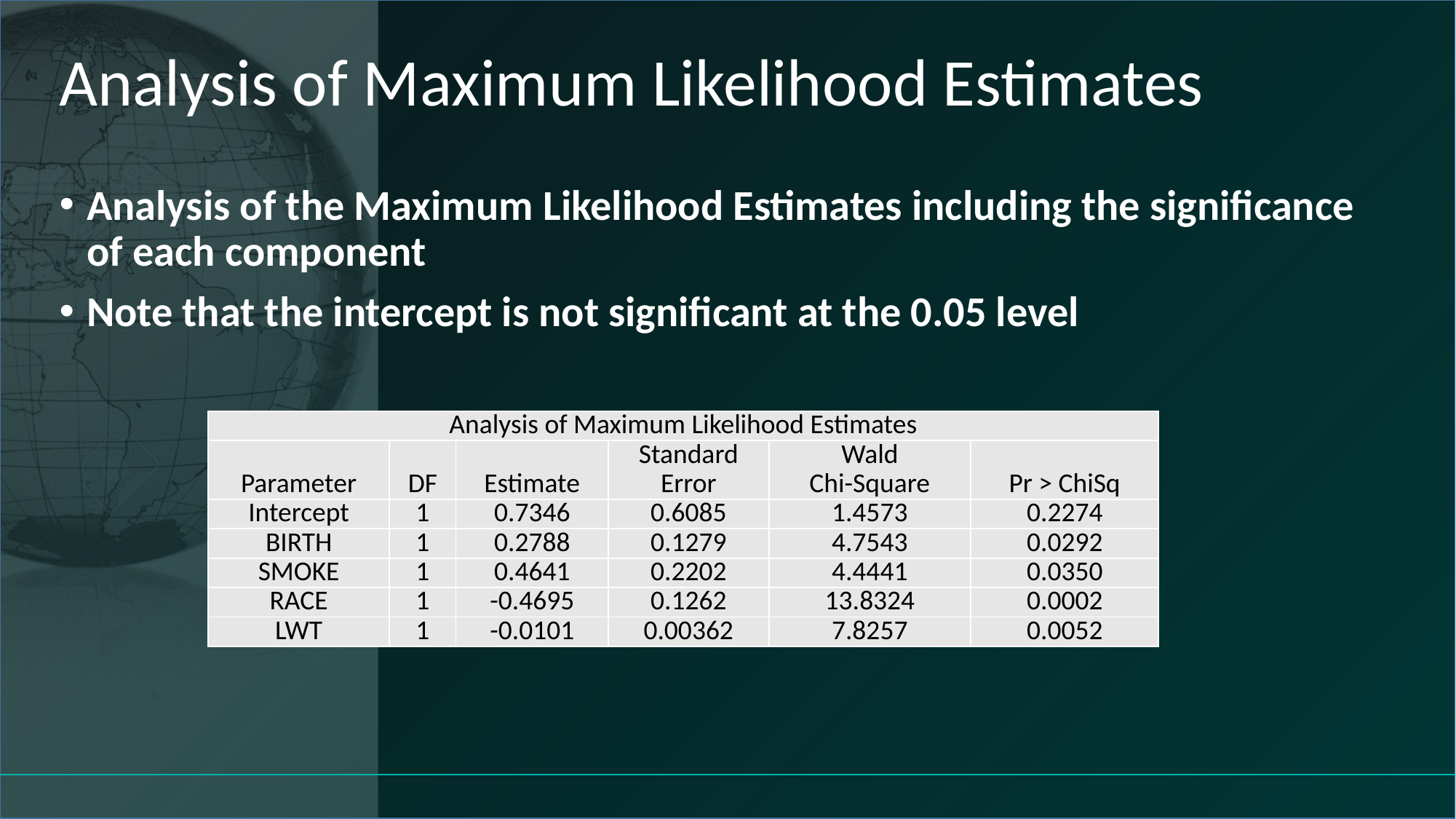

# Analysis of Maximum Likelihood Estimates
Analysis of the Maximum Likelihood Estimates including the significance of each component
Note that the intercept is not significant at the 0.05 level

| Analysis of Maximum Likelihood Estimates |  |  |  |  |  |
| --- | --- | --- | --- | --- | --- |
| Parameter | DF | Estimate | Standard Error | Wald Chi-Square | Pr > ChiSq |
| Intercept | 1 | 0.7346 | 0.6085 | 1.4573 | 0.2274 |
| BIRTH | 1 | 0.2788 | 0.1279 | 4.7543 | 0.0292 |
| SMOKE | 1 | 0.4641 | 0.2202 | 4.4441 | 0.0350 |
| RACE | 1 | -0.4695 | 0.1262 | 13.8324 | 0.0002 |
| LWT | 1 | -0.0101 | 0.00362 | 7.8257 | 0.0052 |